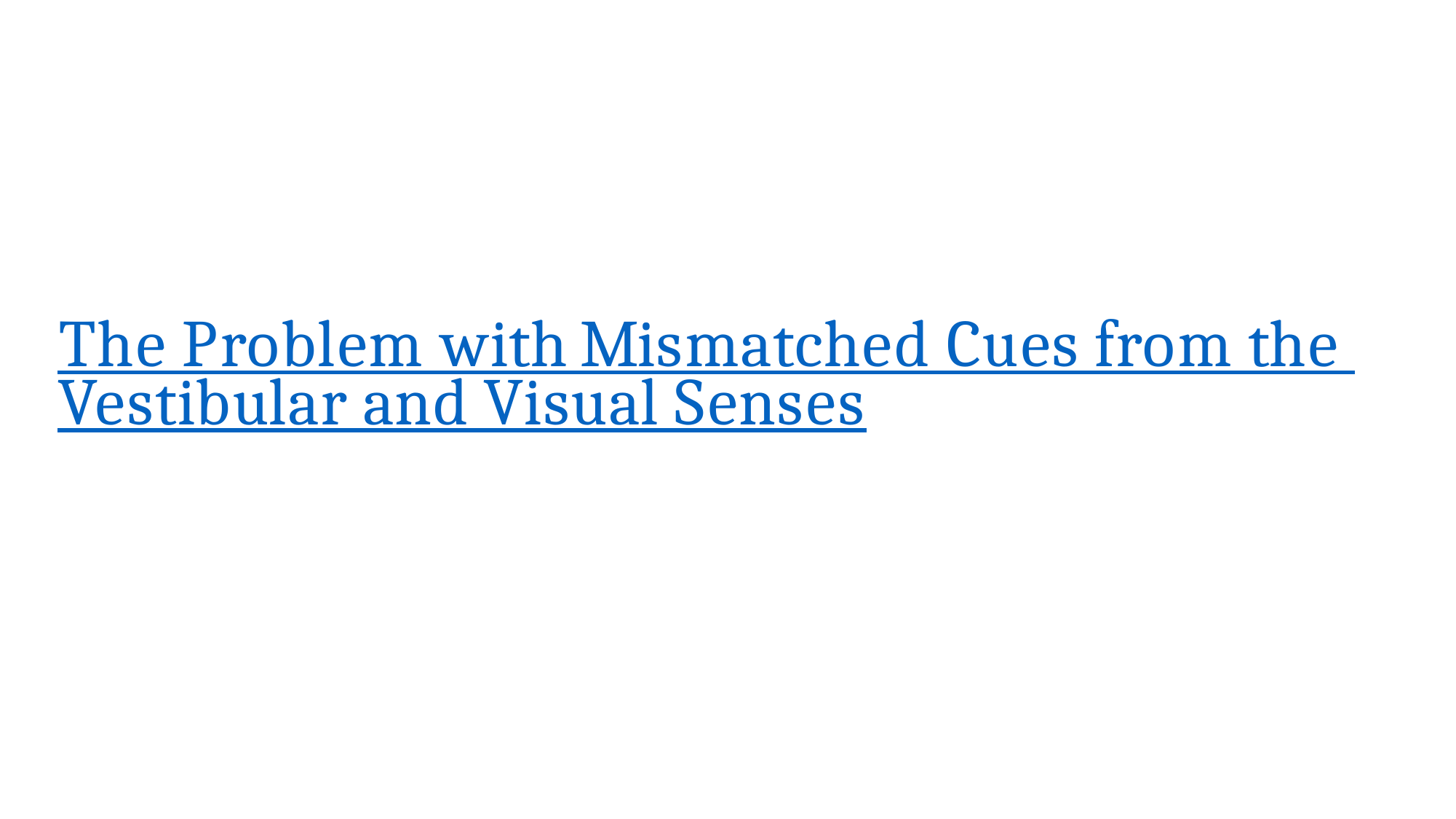

# The Problem with Mismatched Cues from the Vestibular and Visual Senses